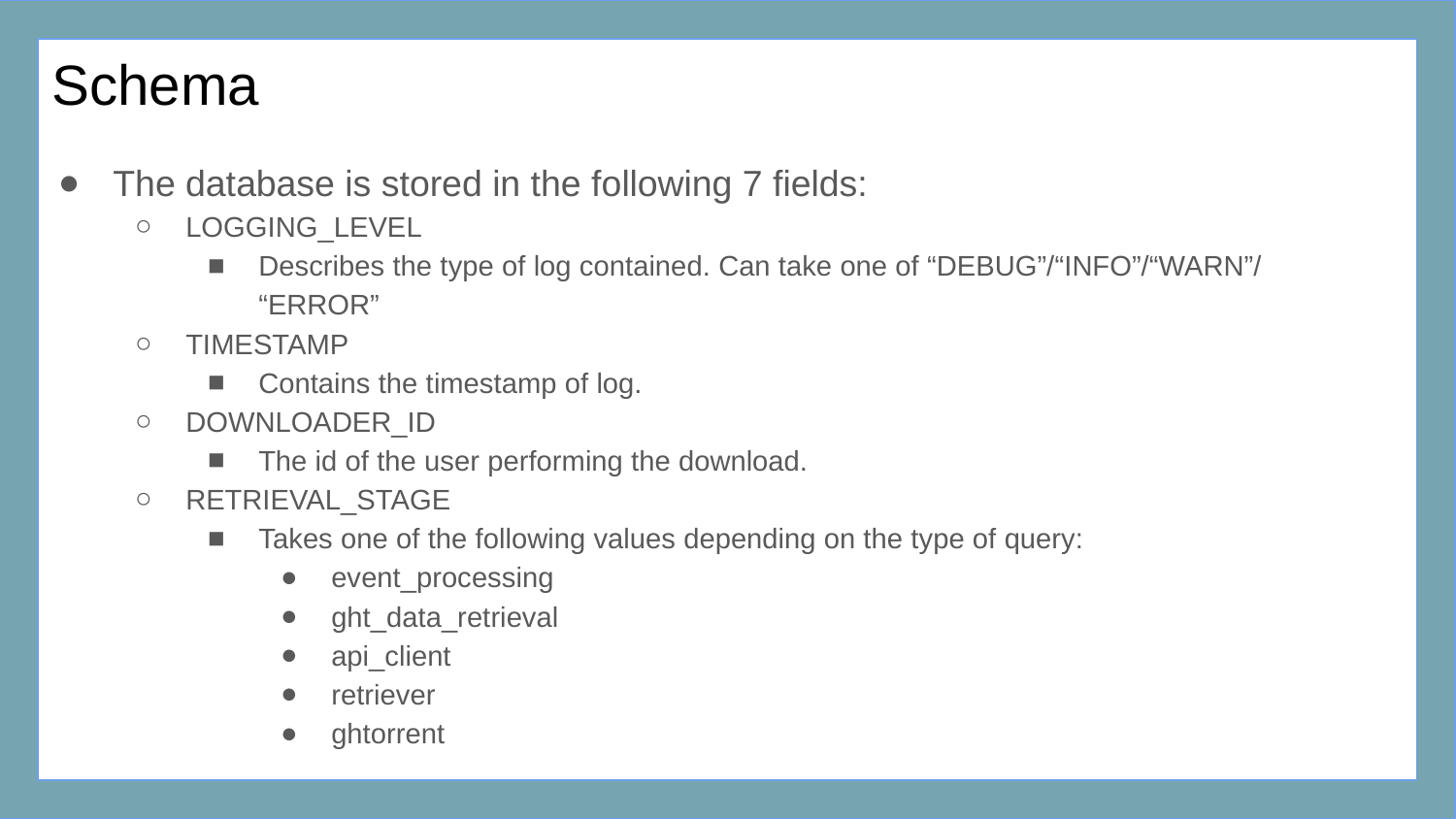

# Schema
The database is stored in the following 7 fields:
LOGGING_LEVEL
Describes the type of log contained. Can take one of “DEBUG”/“INFO”/“WARN”/ “ERROR”
TIMESTAMP
Contains the timestamp of log.
DOWNLOADER_ID
The id of the user performing the download.
RETRIEVAL_STAGE
Takes one of the following values depending on the type of query:
event_processing
ght_data_retrieval
api_client
retriever
ghtorrent